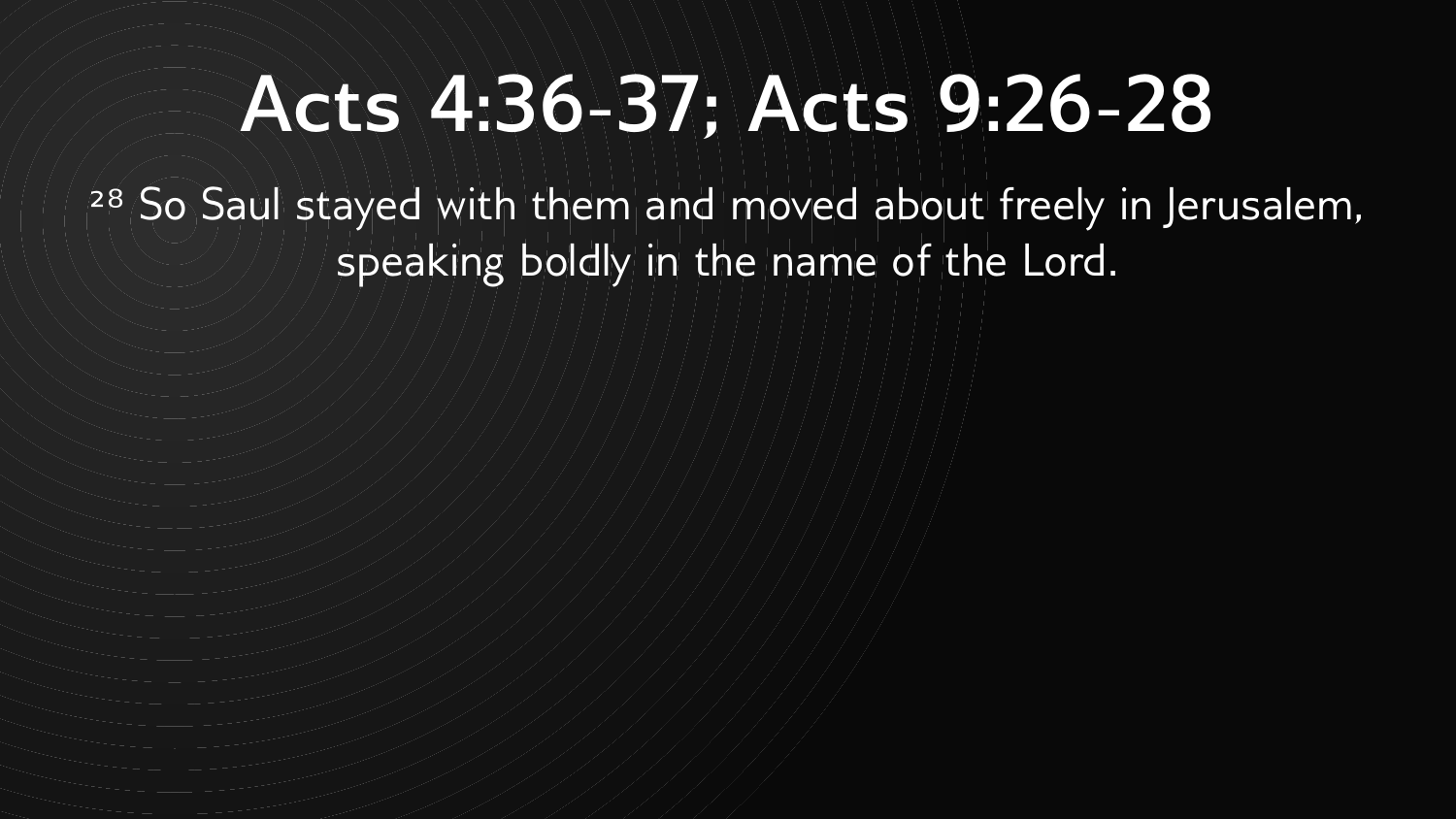

Acts 4:36-37; Acts 9:26-28
²⁸ So Saul stayed with them and moved about freely in Jerusalem, speaking boldly in the name of the Lord.